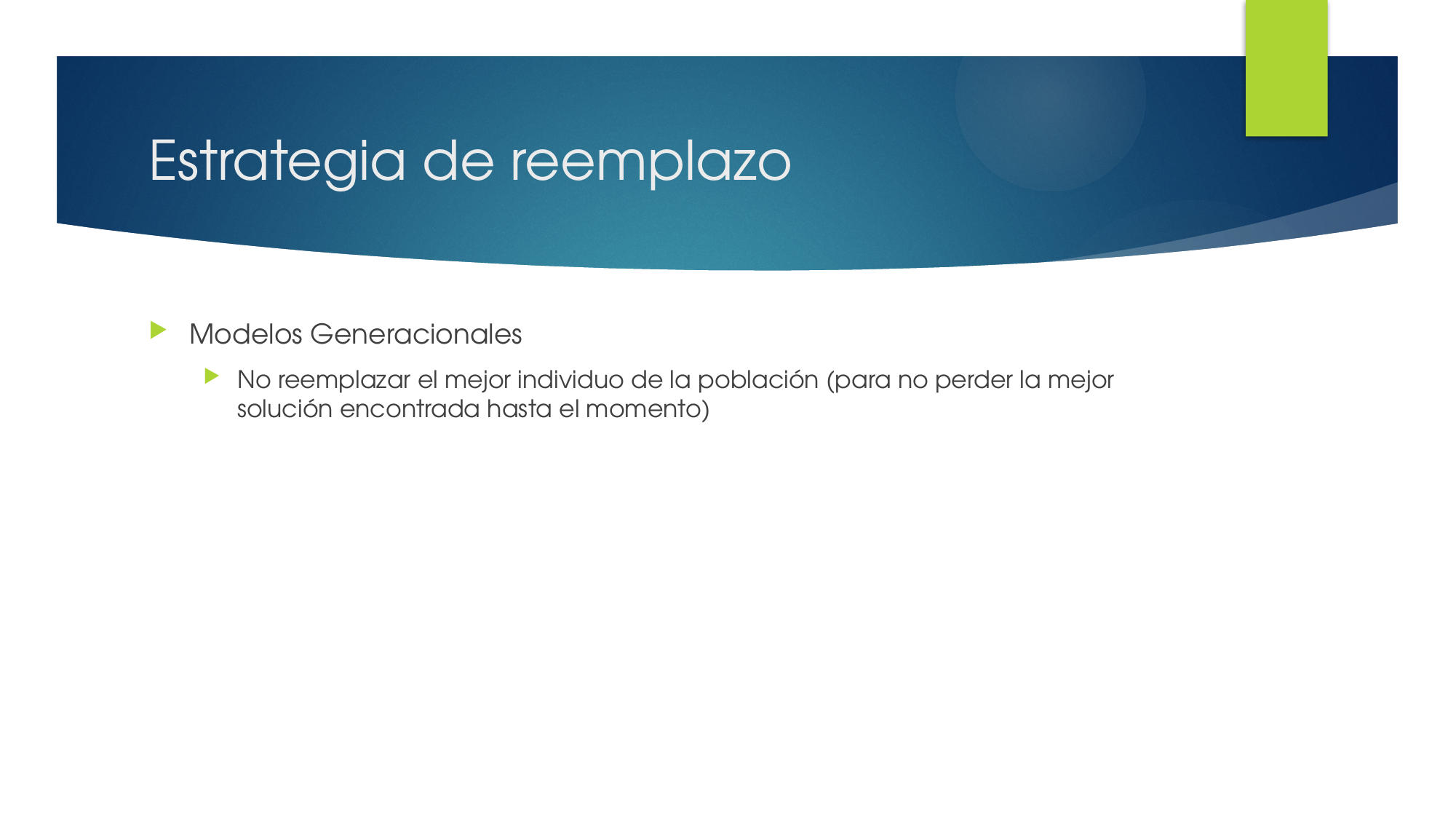

# Estrategia de reemplazo
Modelos Generacionales
No reemplazar el mejor individuo de la población (para no perder la mejor solución encontrada hasta el momento)